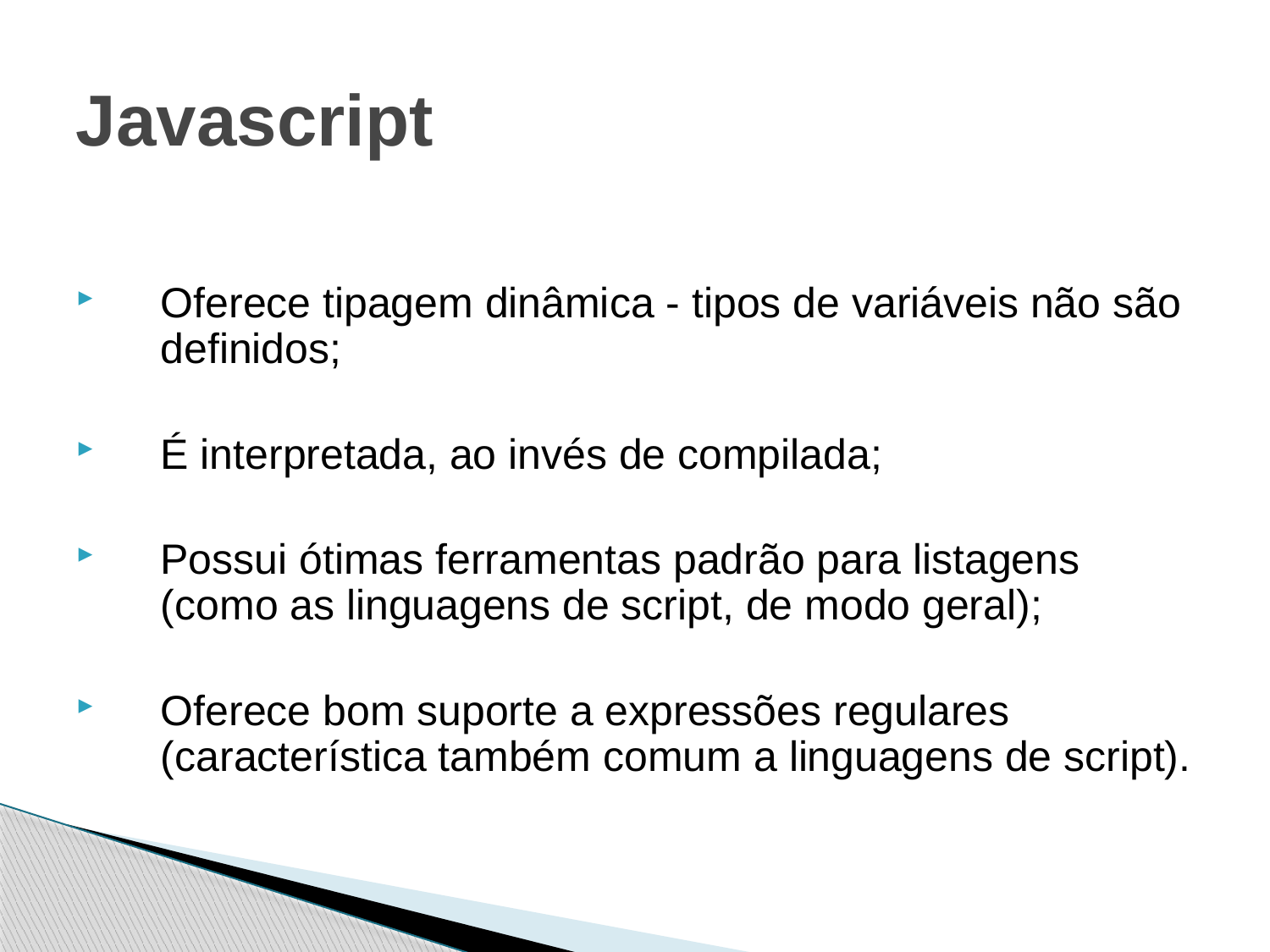

# Javascript
Oferece tipagem dinâmica - tipos de variáveis não são definidos;

É interpretada, ao invés de compilada;

Possui ótimas ferramentas padrão para listagens (como as linguagens de script, de modo geral);

Oferece bom suporte a expressões regulares (característica também comum a linguagens de script).